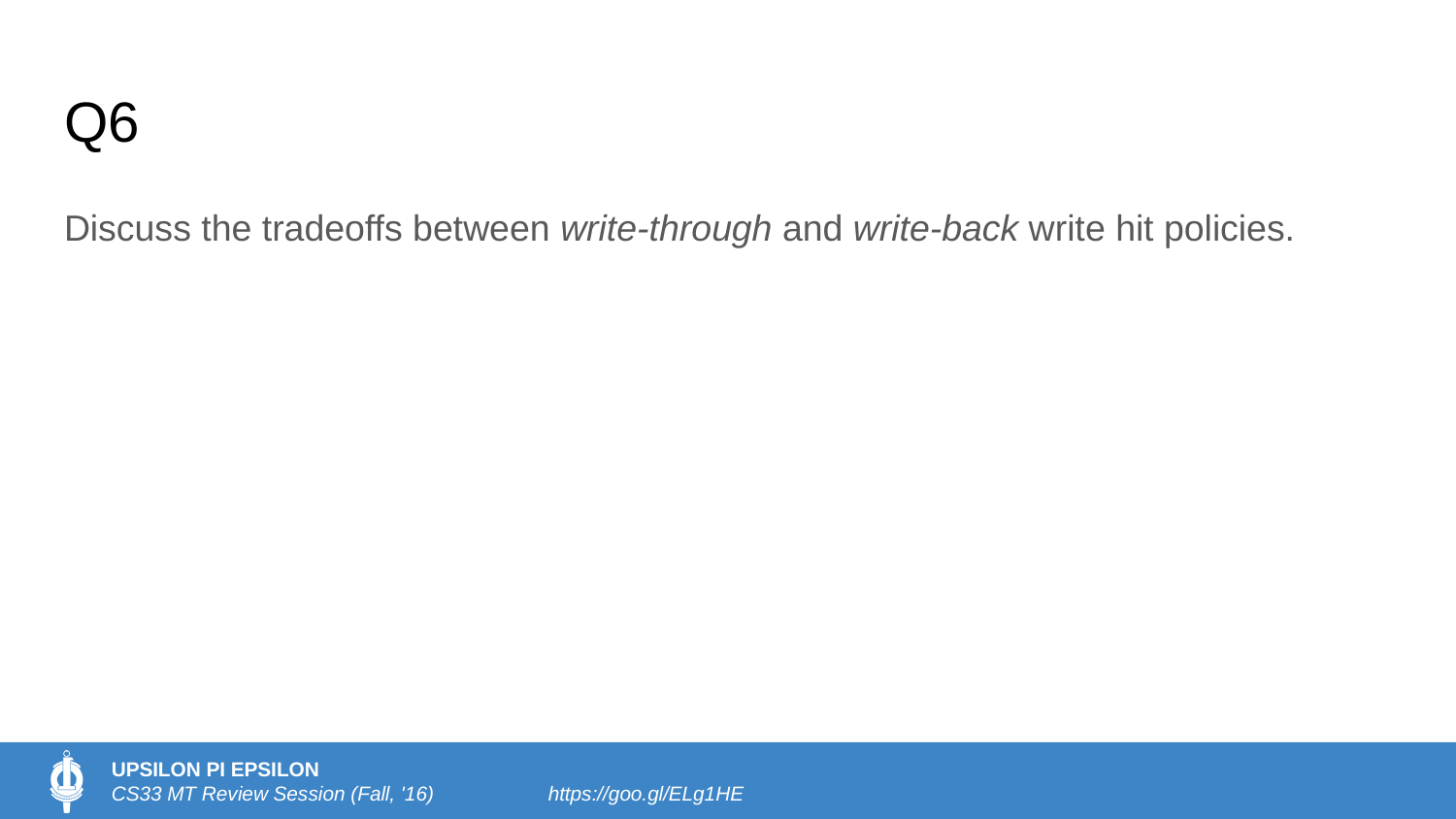

# Q6
Discuss the tradeoffs between write-through and write-back write hit policies.